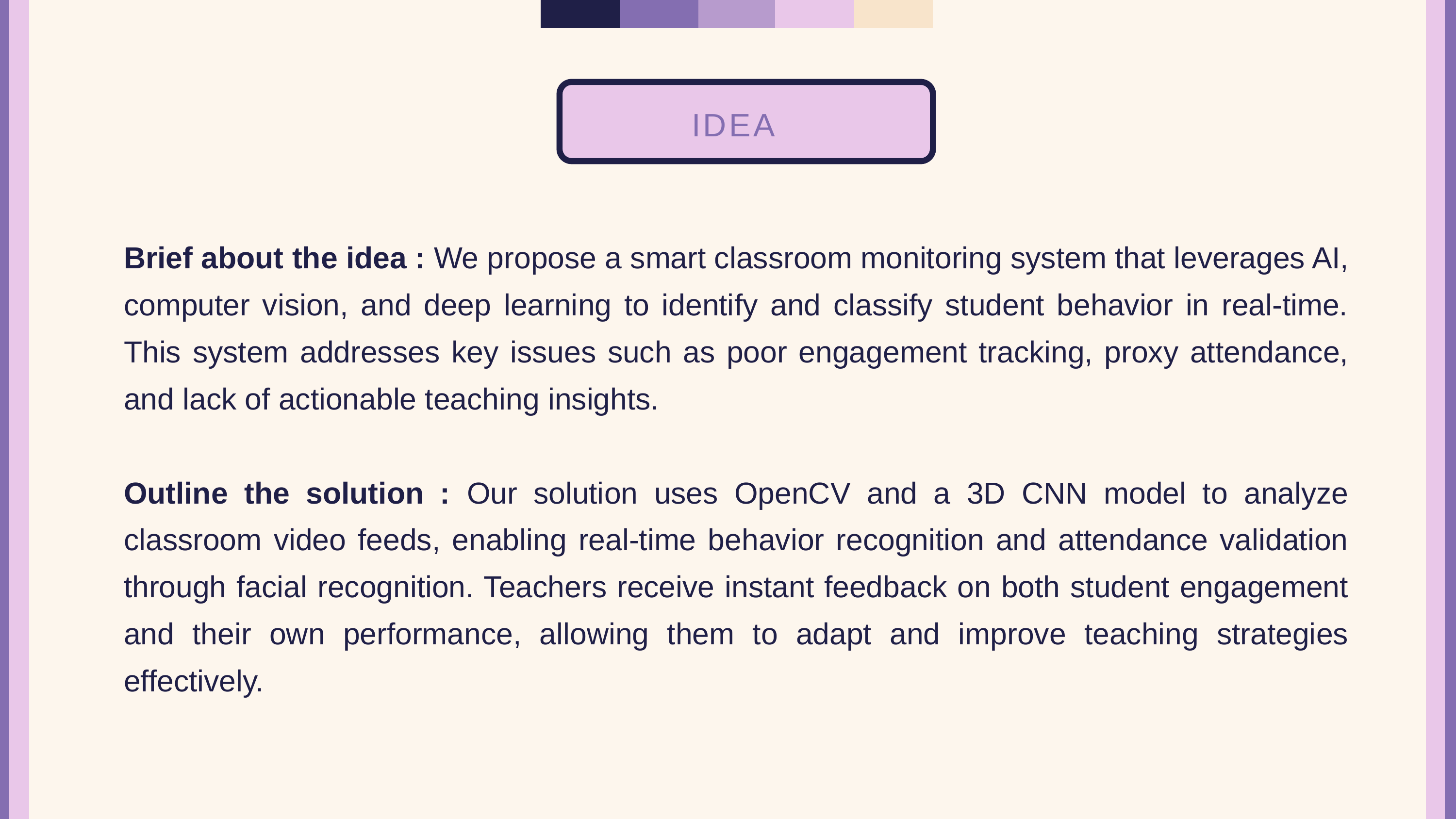

IDEA
Brief about the idea : We propose a smart classroom monitoring system that leverages AI, computer vision, and deep learning to identify and classify student behavior in real-time. This system addresses key issues such as poor engagement tracking, proxy attendance, and lack of actionable teaching insights.

Outline the solution : Our solution uses OpenCV and a 3D CNN model to analyze classroom video feeds, enabling real-time behavior recognition and attendance validation through facial recognition. Teachers receive instant feedback on both student engagement and their own performance, allowing them to adapt and improve teaching strategies effectively.